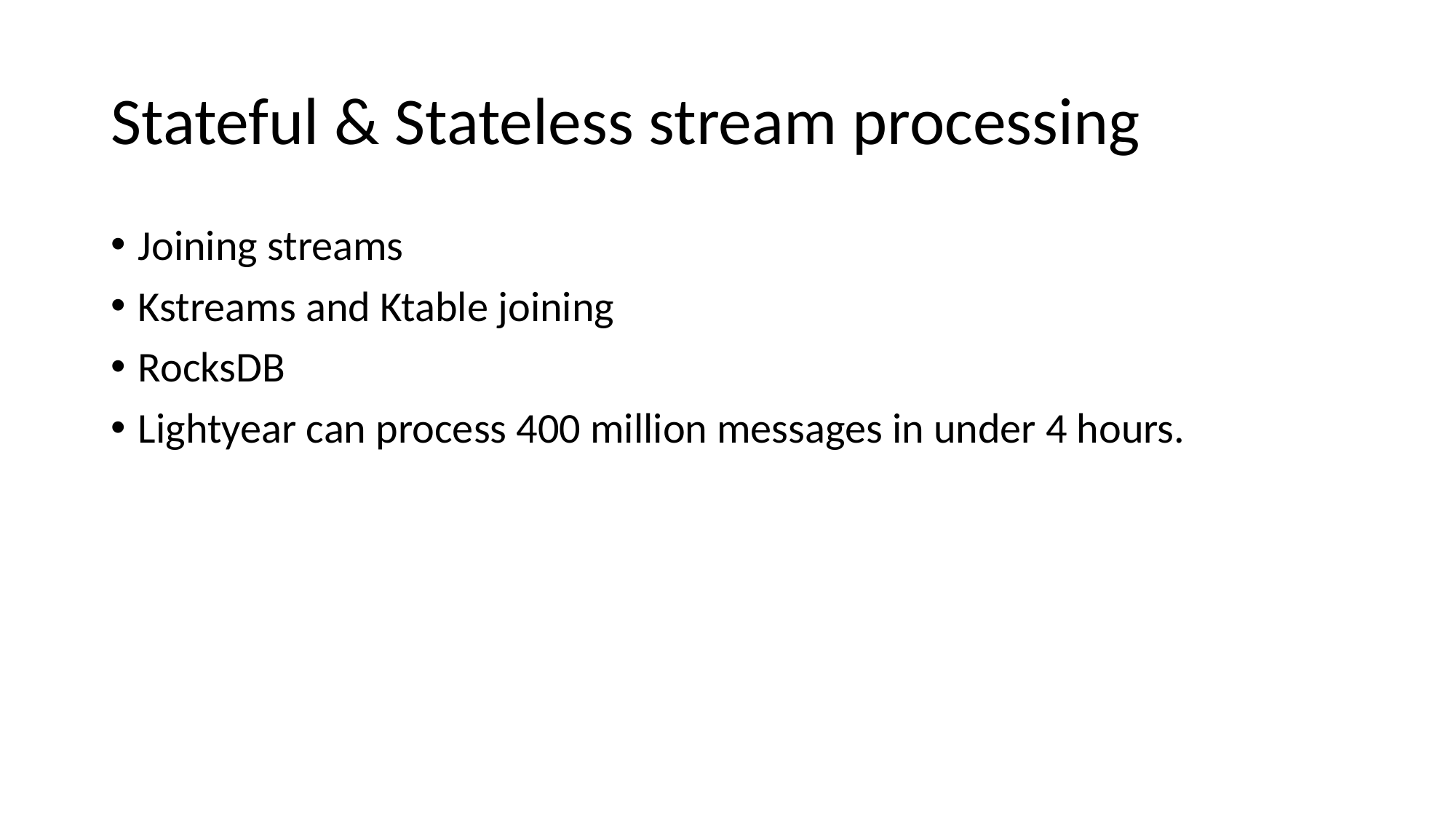

# Stateful & Stateless stream processing
Joining streams
Kstreams and Ktable joining
RocksDB
Lightyear can process 400 million messages in under 4 hours.